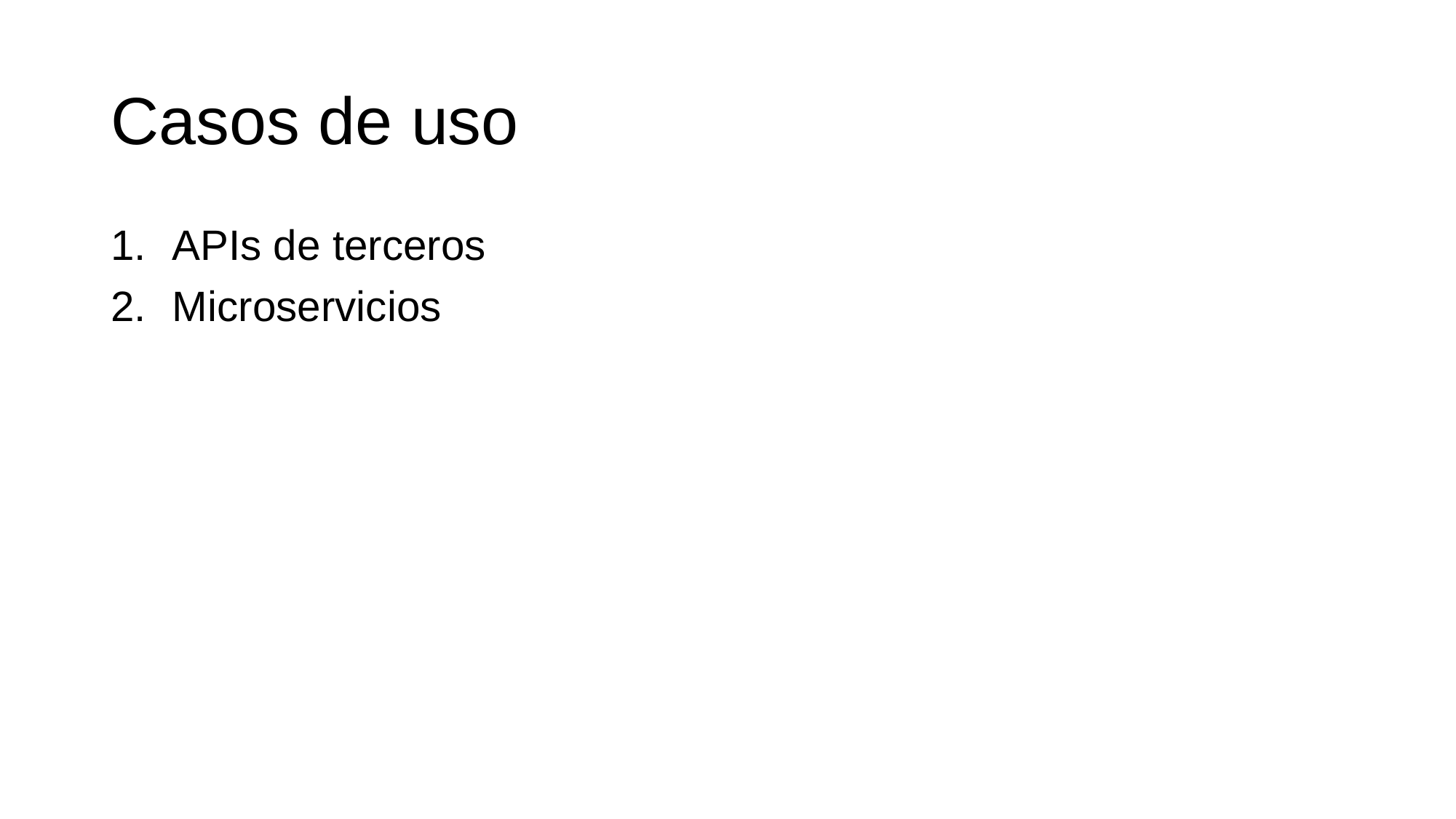

# Casos de uso
APIs de terceros
Microservicios